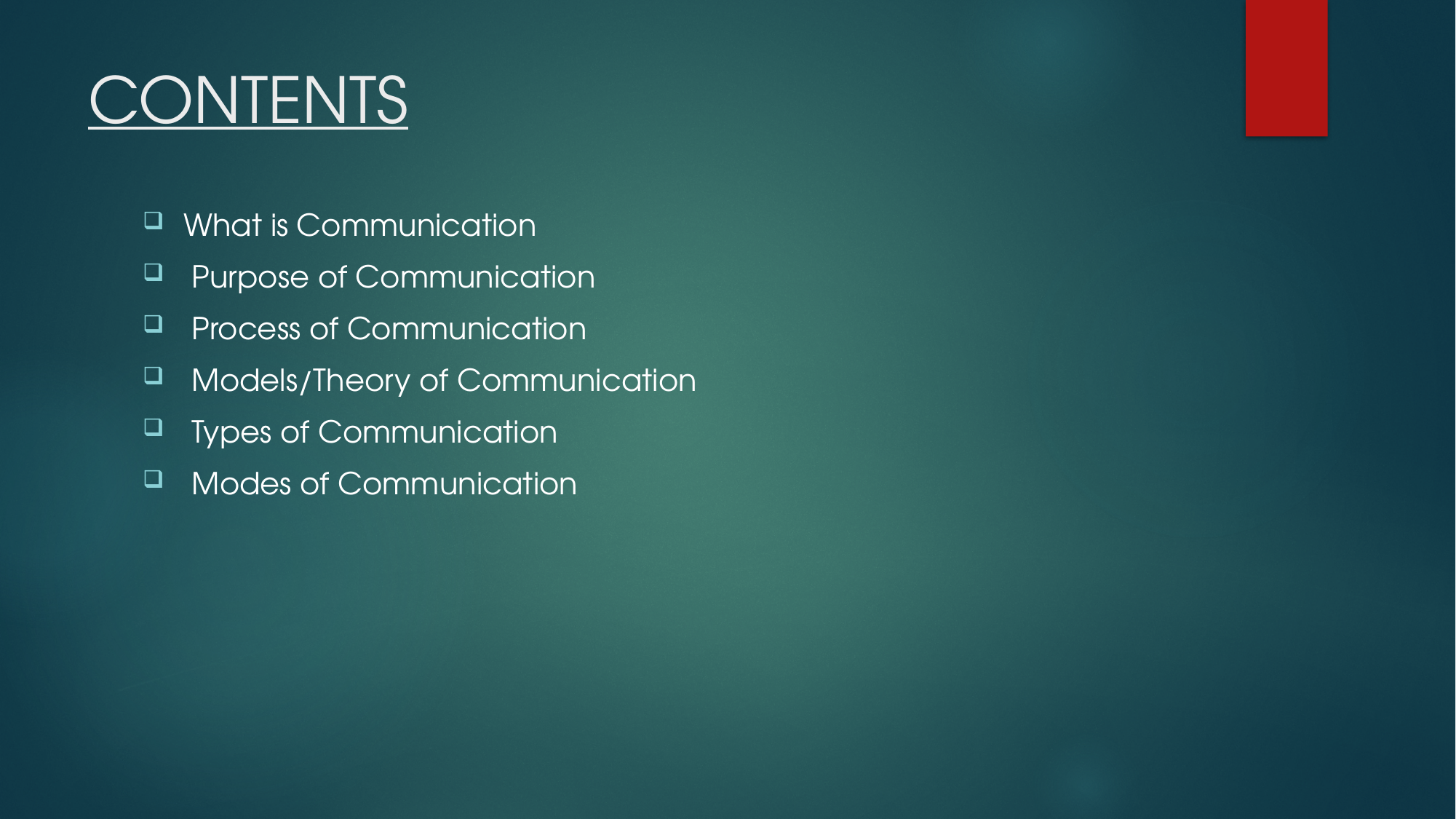

# CONTENTS
What is Communication
 Purpose of Communication
 Process of Communication
 Models/Theory of Communication
 Types of Communication
 Modes of Communication